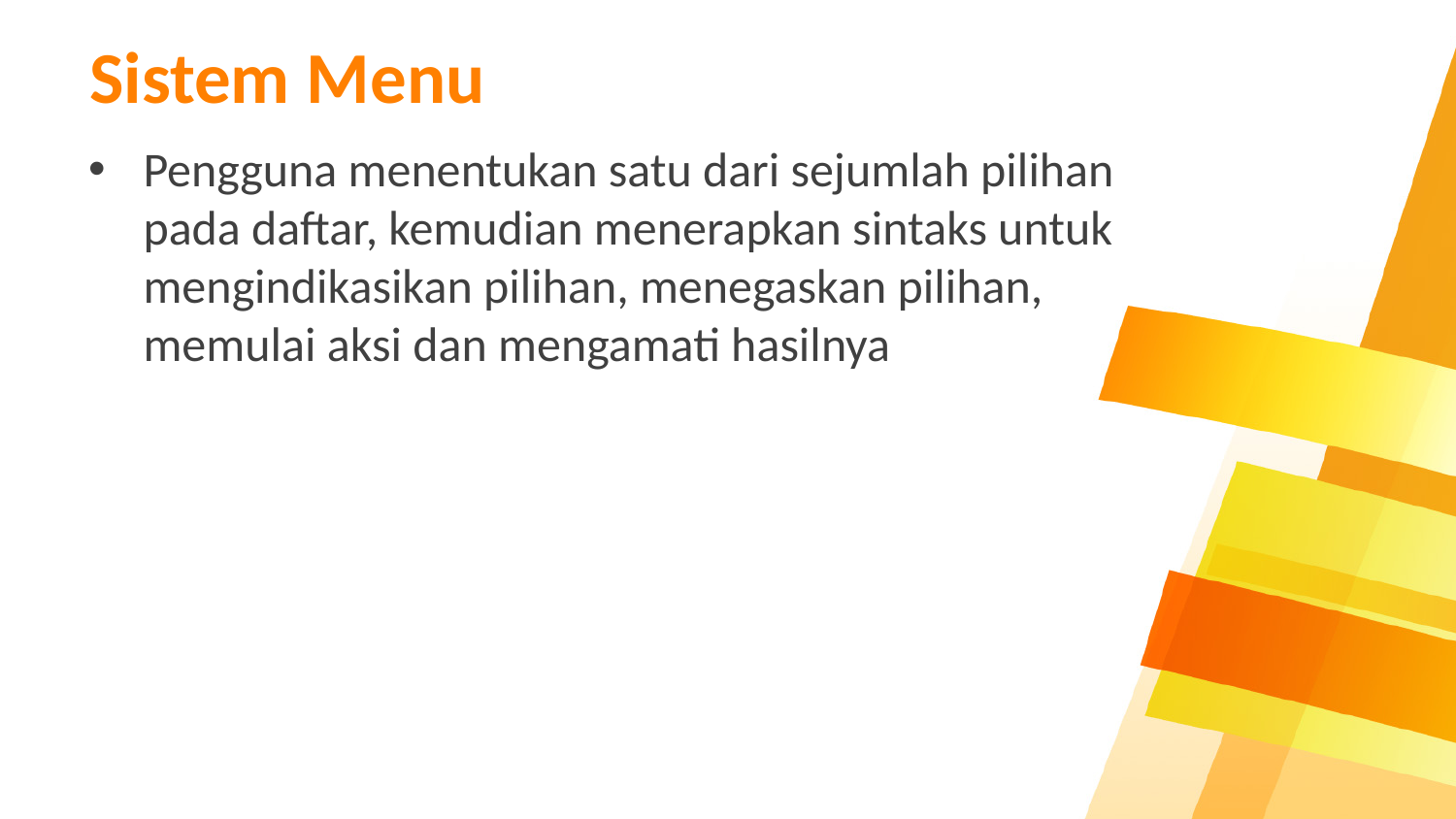

# Sistem Menu
Pengguna menentukan satu dari sejumlah pilihan pada daftar, kemudian menerapkan sintaks untuk mengindikasikan pilihan, menegaskan pilihan, memulai aksi dan mengamati hasilnya